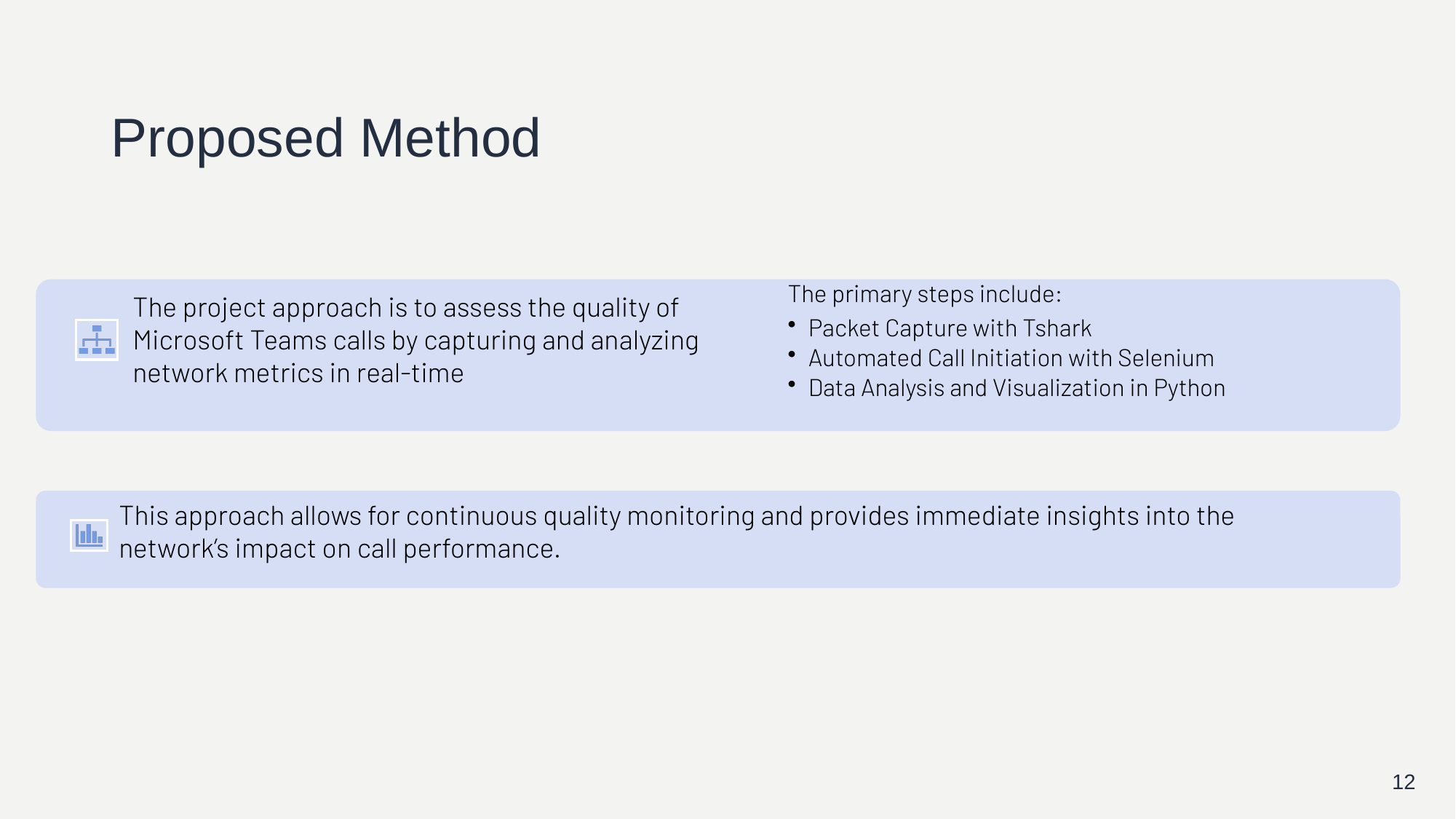

# Proposed Method
The project approach is to assess the quality of Microsoft Teams calls by capturing and analyzing network metrics in real-time
The primary steps include:
Packet Capture with Tshark
Automated Call Initiation with Selenium
Data Analysis and Visualization in Python
This approach allows for continuous quality monitoring and provides immediate insights into the network’s impact on call performance.
12